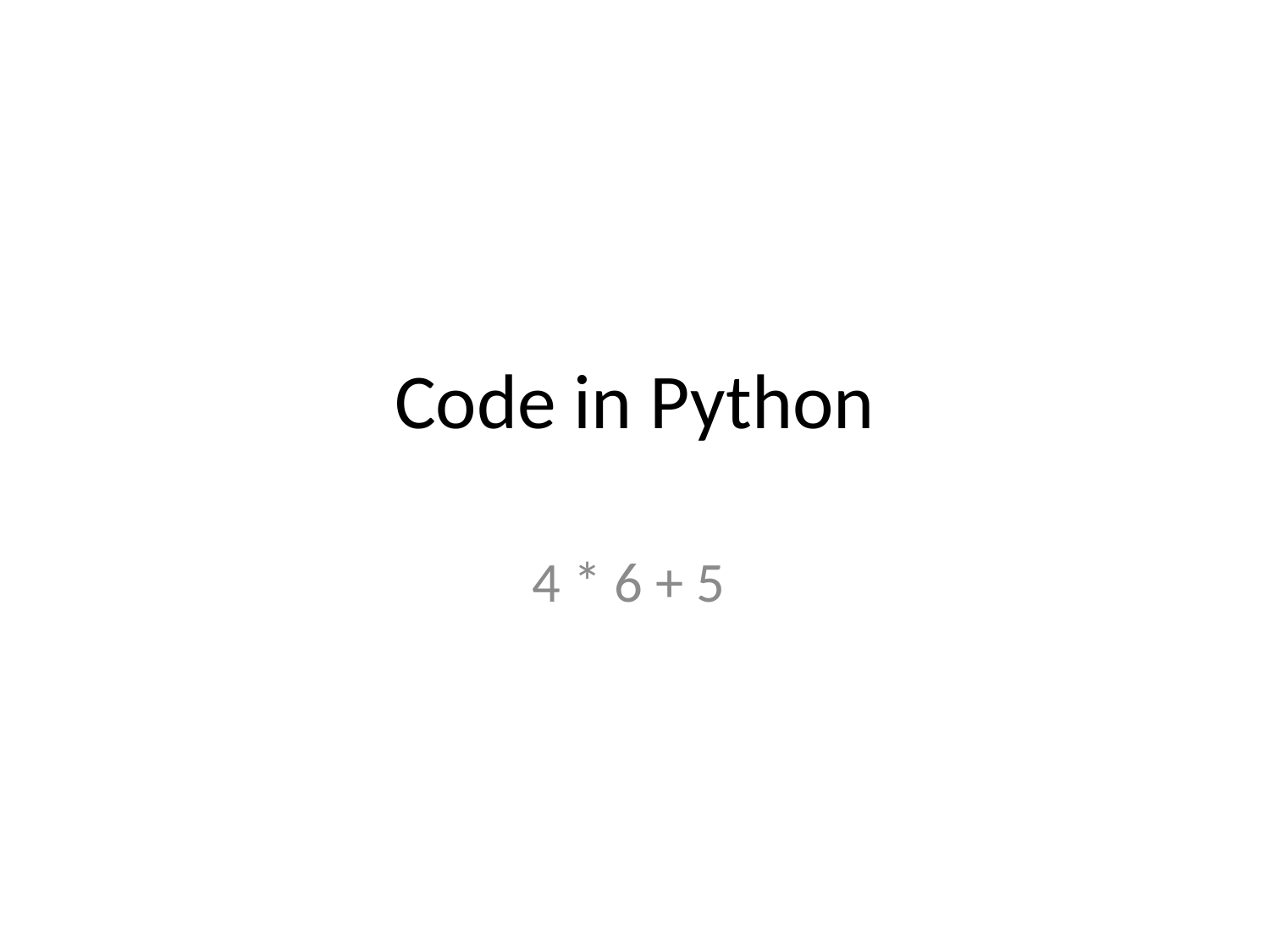

# Code in Python
4 * 6 + 5